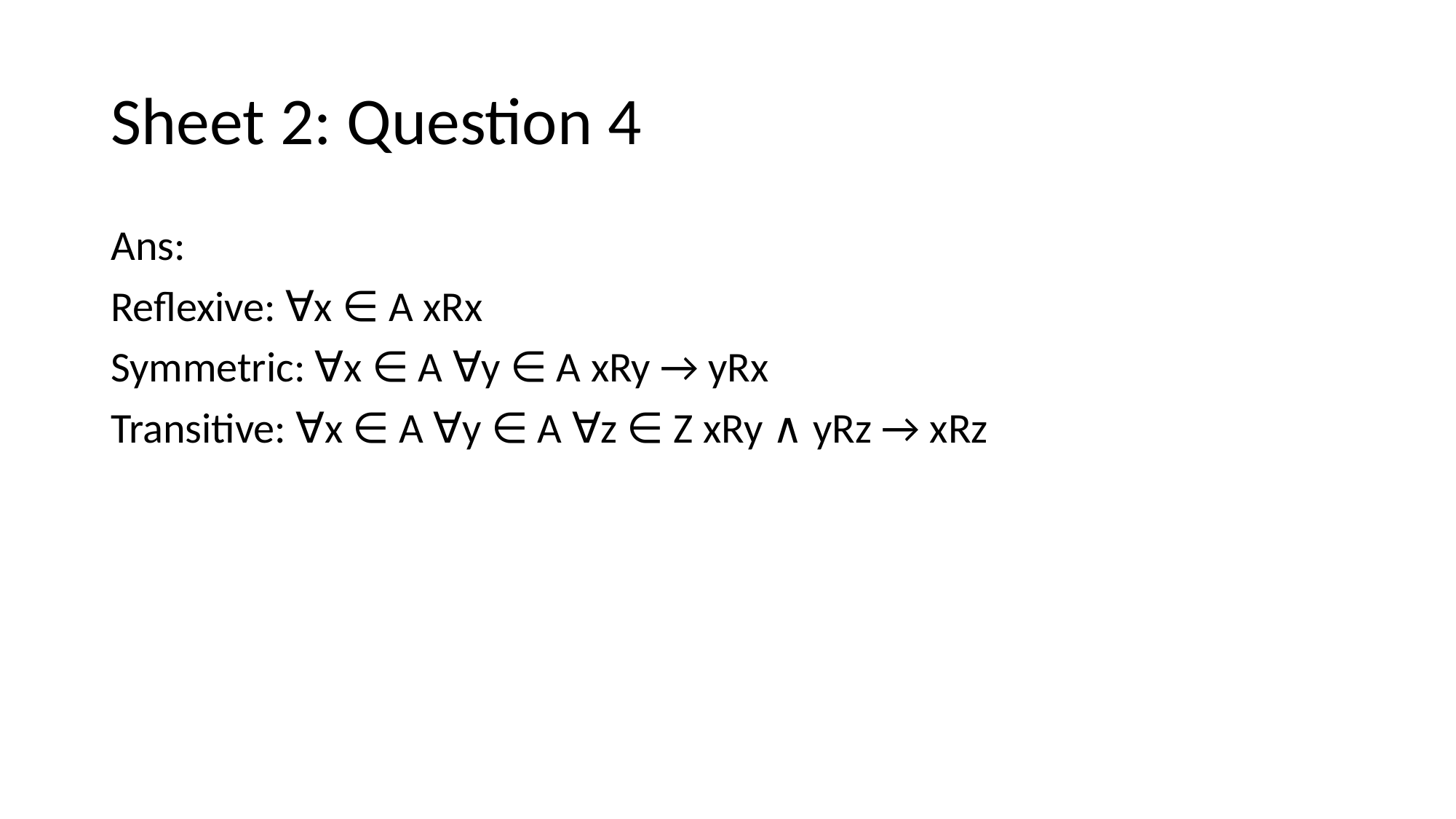

# Sheet 2: Question 4
Ans:
Reflexive: ∀x ∈ A xRx
Symmetric: ∀x ∈ A ∀y ∈ A xRy → yRx
Transitive: ∀x ∈ A ∀y ∈ A ∀z ∈ Z xRy ∧ yRz → xRz